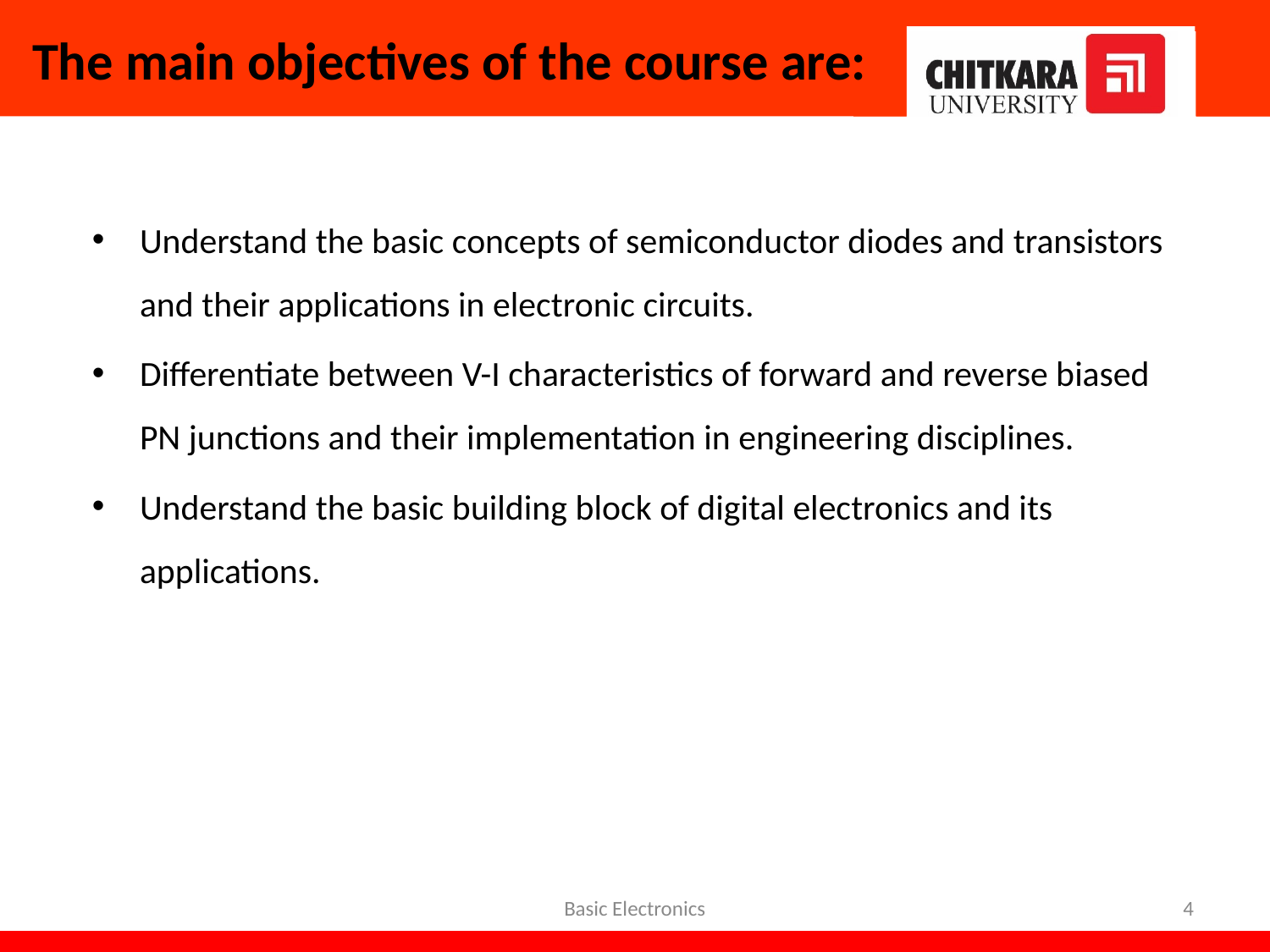

# The main objectives of the course are:
Understand the basic concepts of semiconductor diodes and transistors and their applications in electronic circuits.
Differentiate between V-I characteristics of forward and reverse biased PN junctions and their implementation in engineering disciplines.
Understand the basic building block of digital electronics and its applications.

Basic Electronics
4